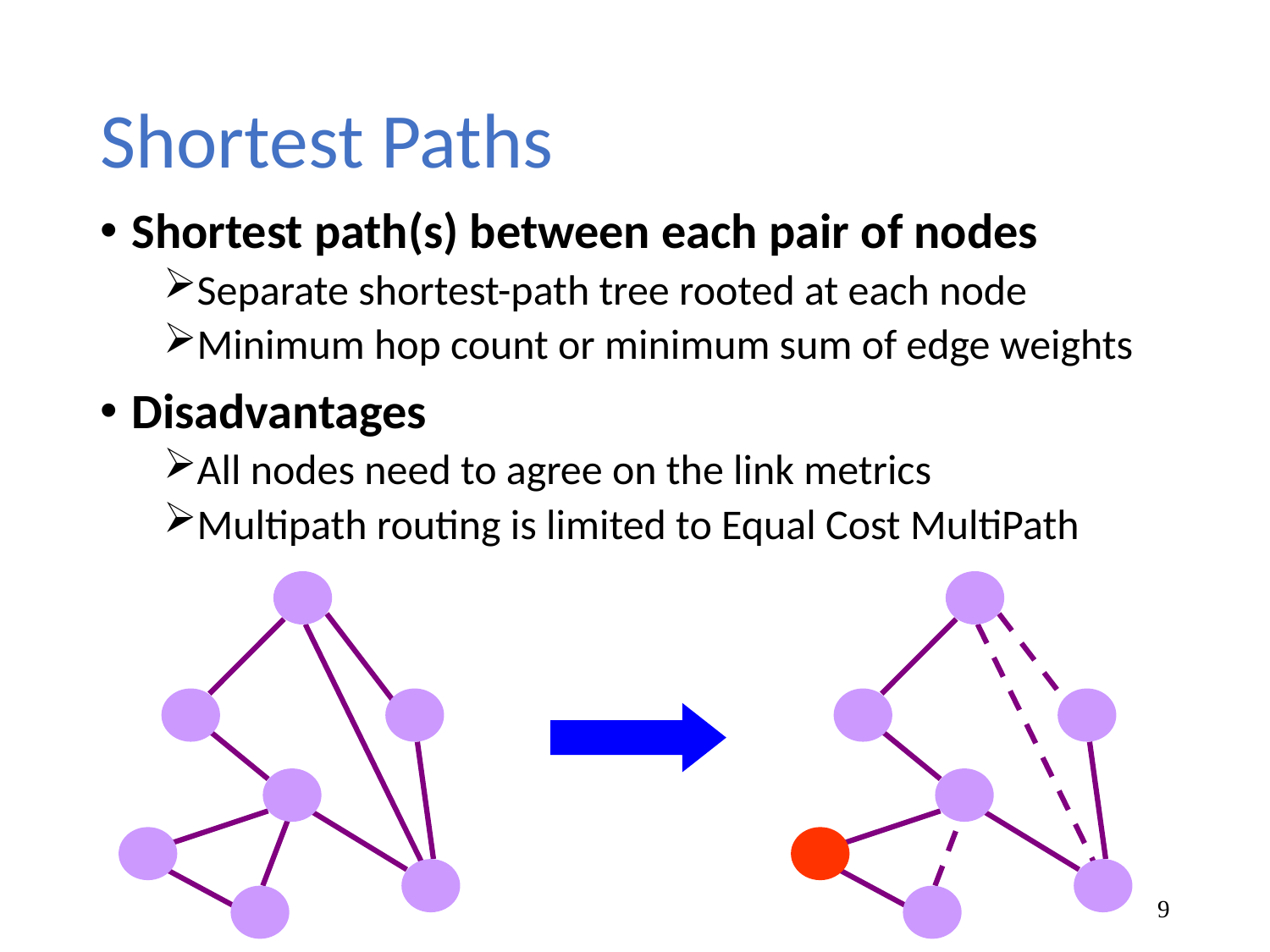

# Shortest Paths
Shortest path(s) between each pair of nodes
Separate shortest-path tree rooted at each node
Minimum hop count or minimum sum of edge weights
Disadvantages
All nodes need to agree on the link metrics
Multipath routing is limited to Equal Cost MultiPath

9